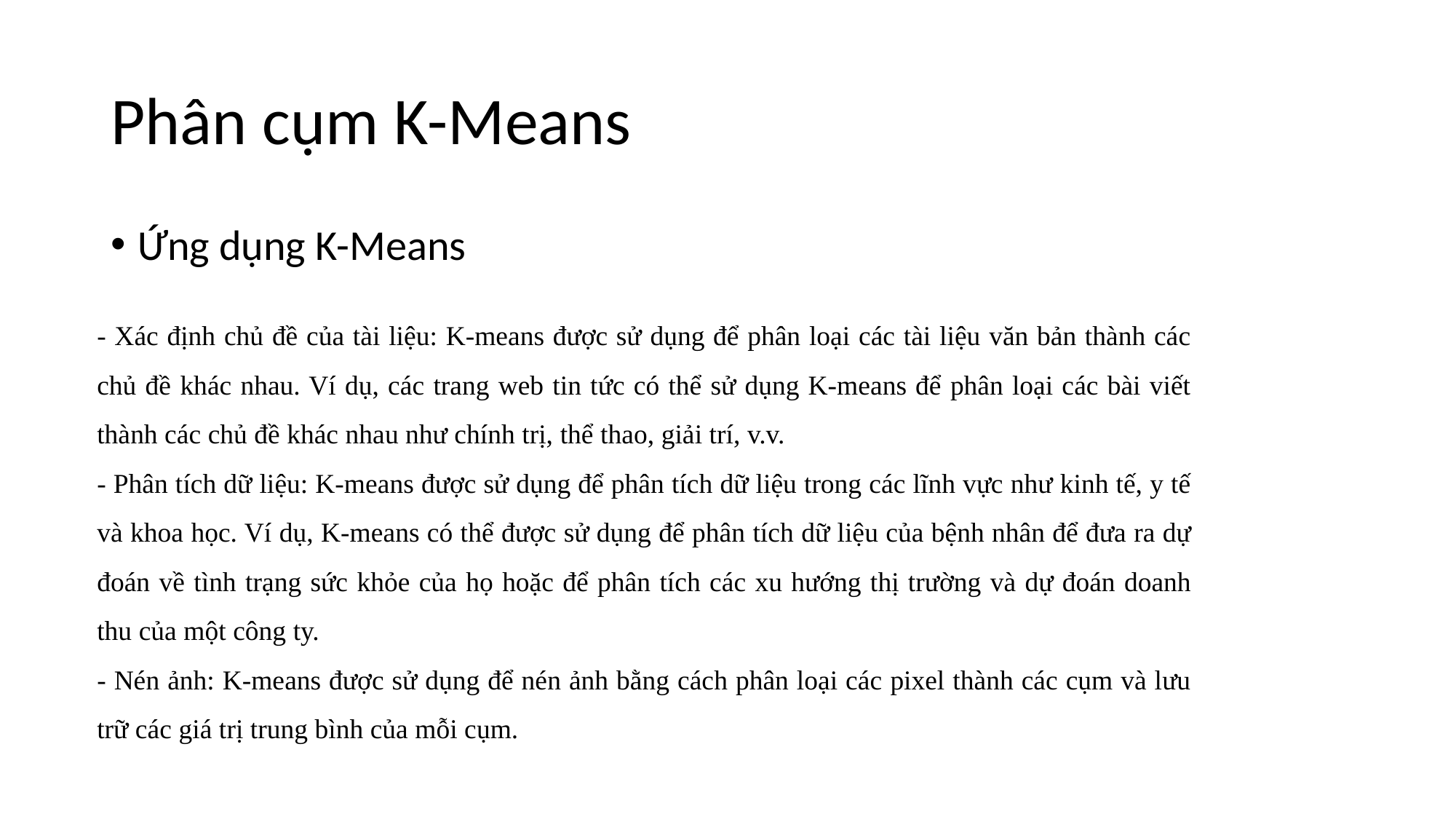

# Phân cụm K-Means
Ứng dụng K-Means
- Xác định chủ đề của tài liệu: K-means được sử dụng để phân loại các tài liệu văn bản thành các chủ đề khác nhau. Ví dụ, các trang web tin tức có thể sử dụng K-means để phân loại các bài viết thành các chủ đề khác nhau như chính trị, thể thao, giải trí, v.v.
- Phân tích dữ liệu: K-means được sử dụng để phân tích dữ liệu trong các lĩnh vực như kinh tế, y tế và khoa học. Ví dụ, K-means có thể được sử dụng để phân tích dữ liệu của bệnh nhân để đưa ra dự đoán về tình trạng sức khỏe của họ hoặc để phân tích các xu hướng thị trường và dự đoán doanh thu của một công ty.
- Nén ảnh: K-means được sử dụng để nén ảnh bằng cách phân loại các pixel thành các cụm và lưu trữ các giá trị trung bình của mỗi cụm.